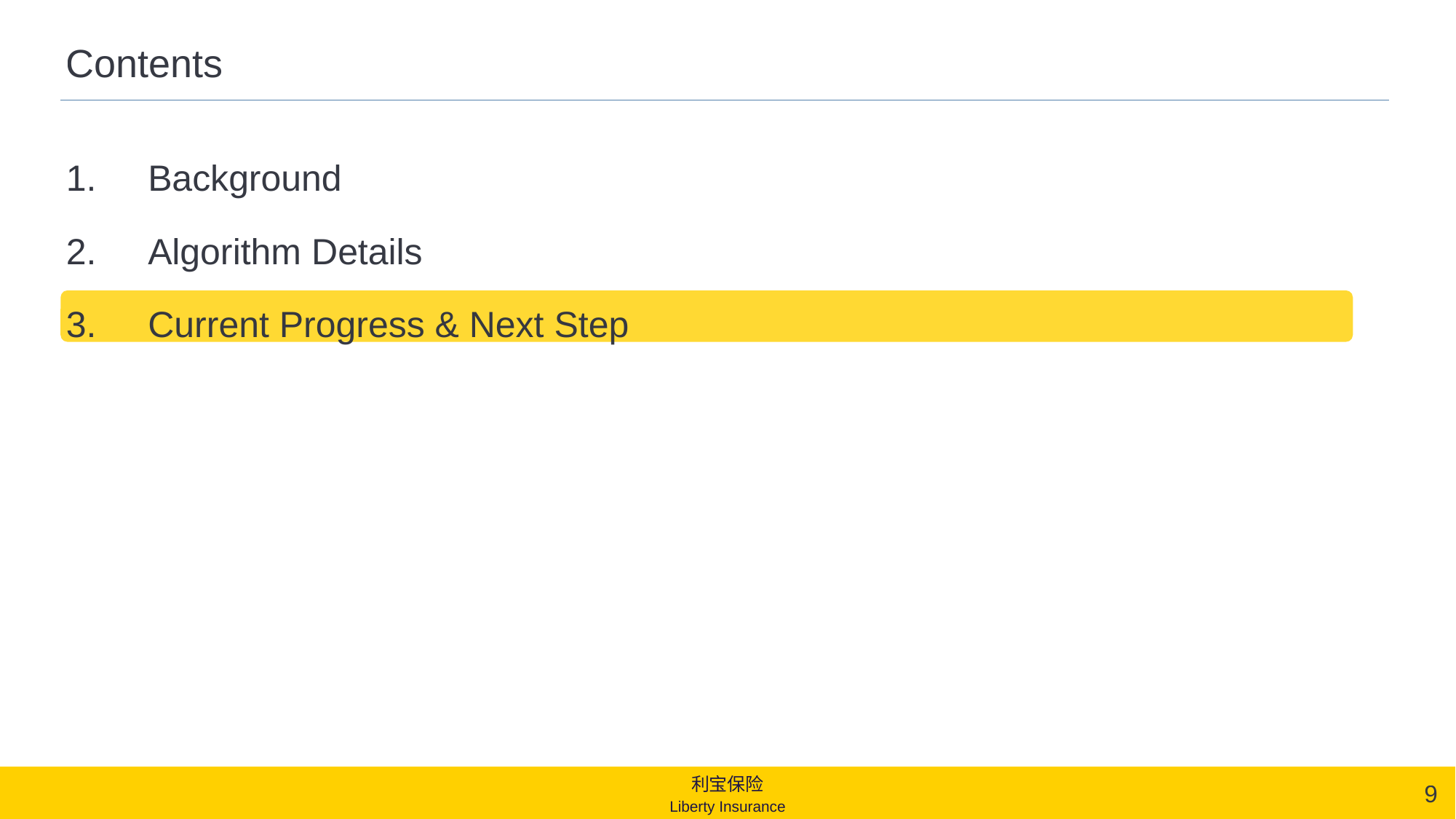

# Contents
Background
Algorithm Details
Current Progress & Next Step

9